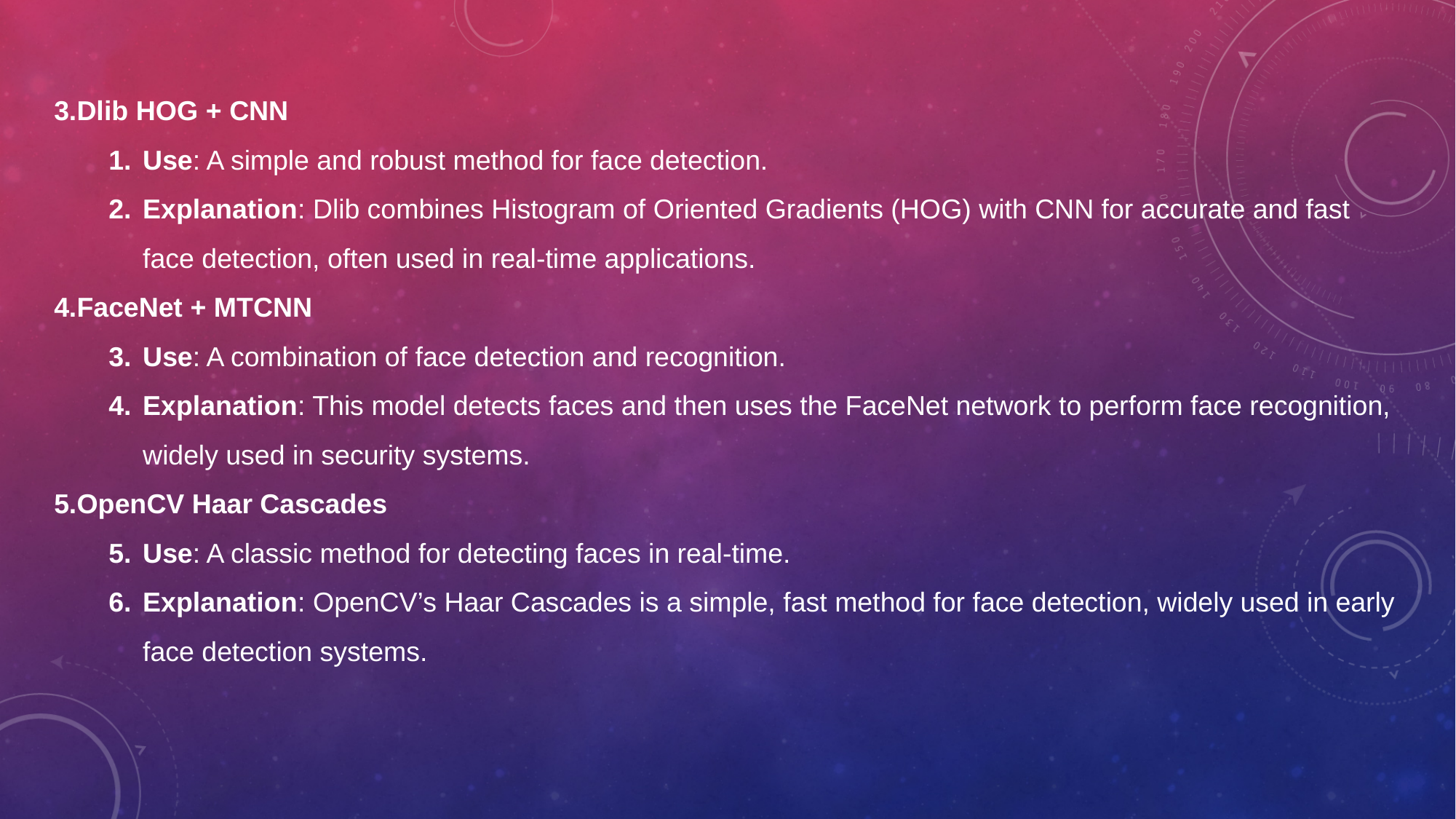

3.Dlib HOG + CNN
Use: A simple and robust method for face detection.
Explanation: Dlib combines Histogram of Oriented Gradients (HOG) with CNN for accurate and fast face detection, often used in real-time applications.
4.FaceNet + MTCNN
Use: A combination of face detection and recognition.
Explanation: This model detects faces and then uses the FaceNet network to perform face recognition, widely used in security systems.
5.OpenCV Haar Cascades
Use: A classic method for detecting faces in real-time.
Explanation: OpenCV’s Haar Cascades is a simple, fast method for face detection, widely used in early face detection systems.